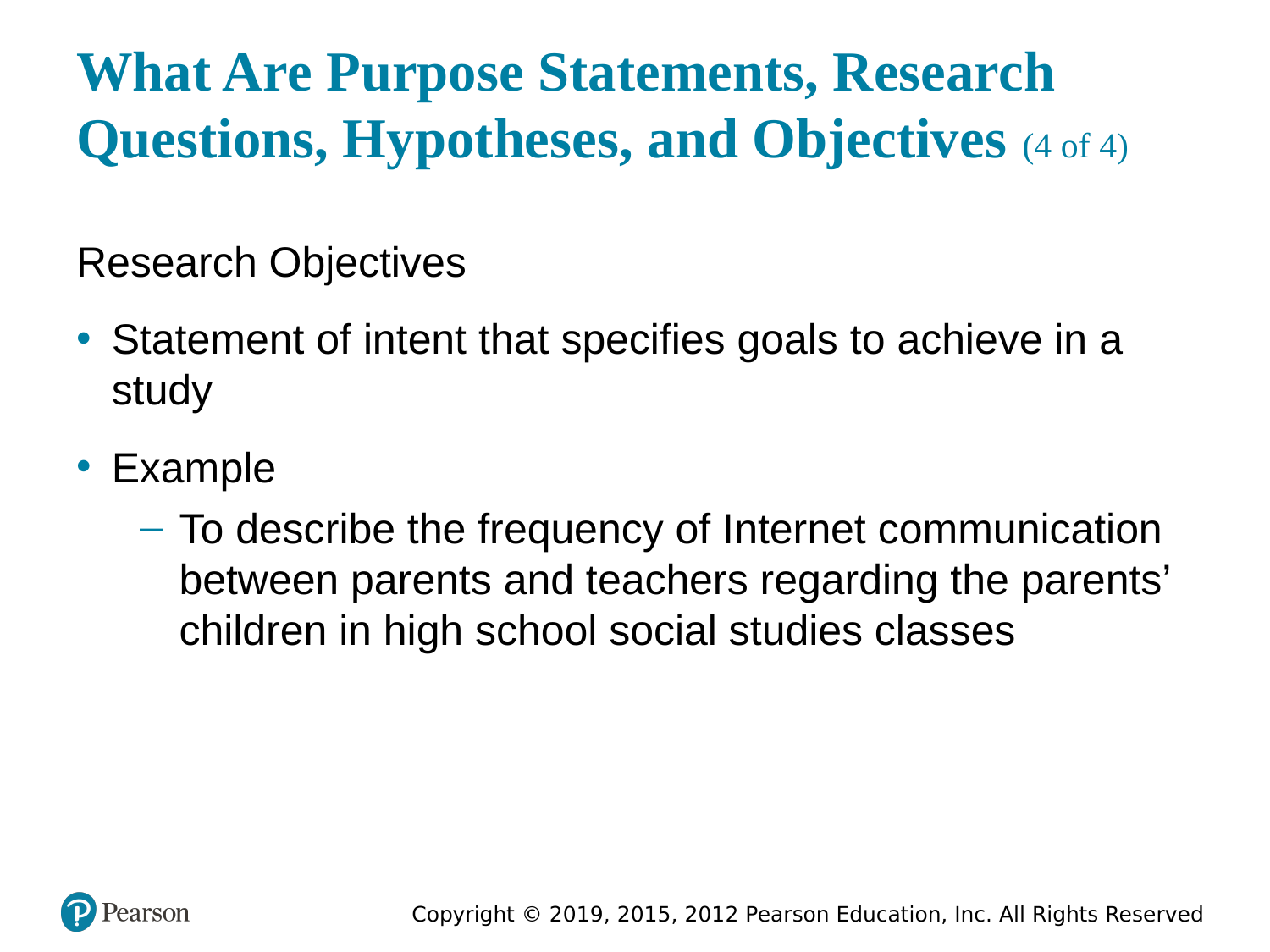

# What Are Purpose Statements, Research Questions, Hypotheses, and Objectives (4 of 4)
Research Objectives
Statement of intent that specifies goals to achieve in a study
Example
To describe the frequency of Internet communication between parents and teachers regarding the parents’ children in high school social studies classes